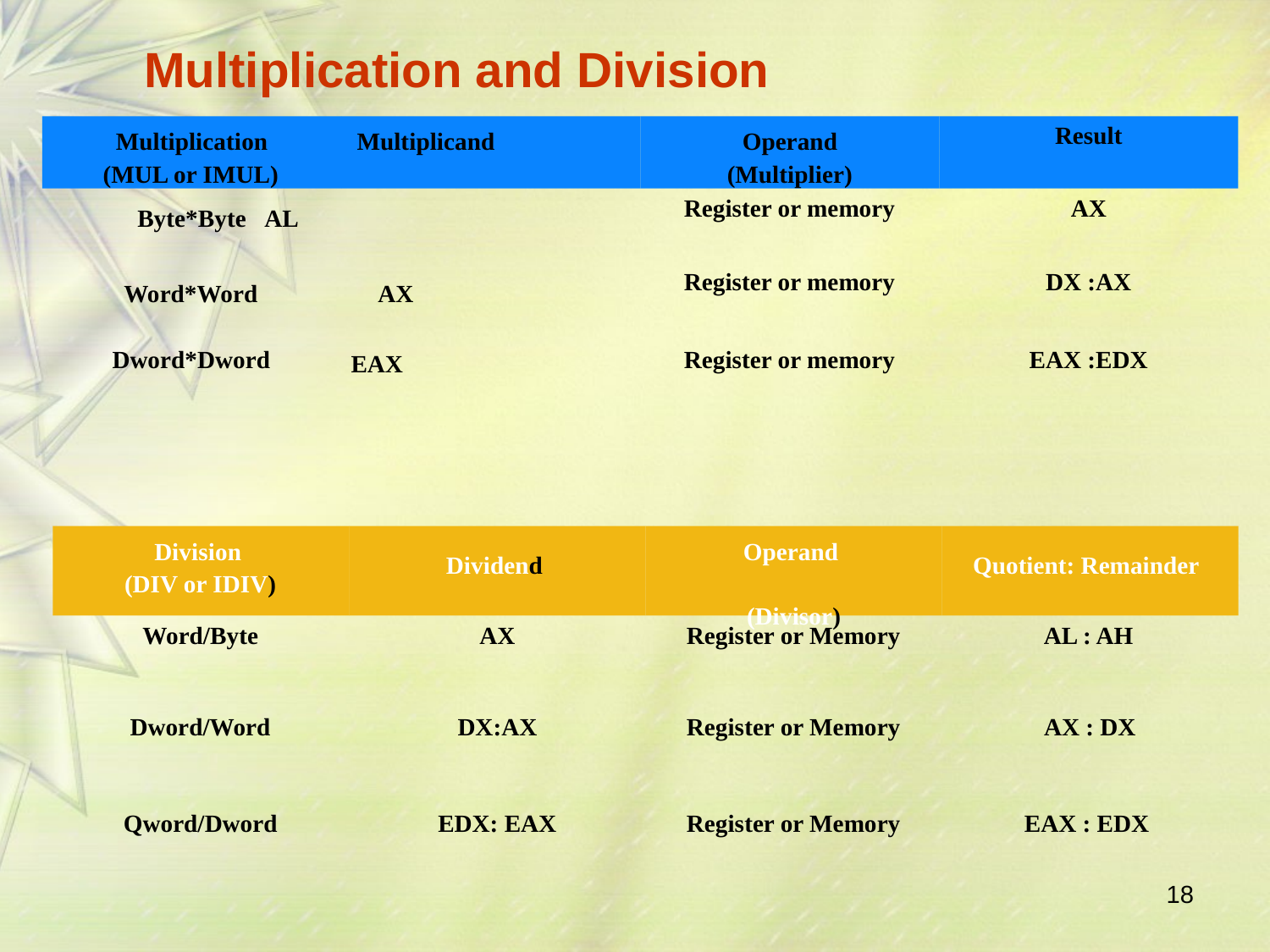

# Multiplication and Division

Multiplication	Multiplicand  (MUL or IMUL)
Byte*Byte	AL

Word*Word	AX
Operand  (Multiplier)
Result
Register or memory
AX
Register or memory
DX :AX
Dword*Dword
Register or memory
EAX :EDX
EAX

Division  (DIV or IDIV)
Operand  (Divisor)
Dividend
Quotient: Remainder
Word/Byte
AX
Register or Memory
AL : AH
Dword/Word
DX:AX
Register or Memory
AX : DX
Qword/Dword
EDX: EAX
Register or Memory
EAX : EDX
18